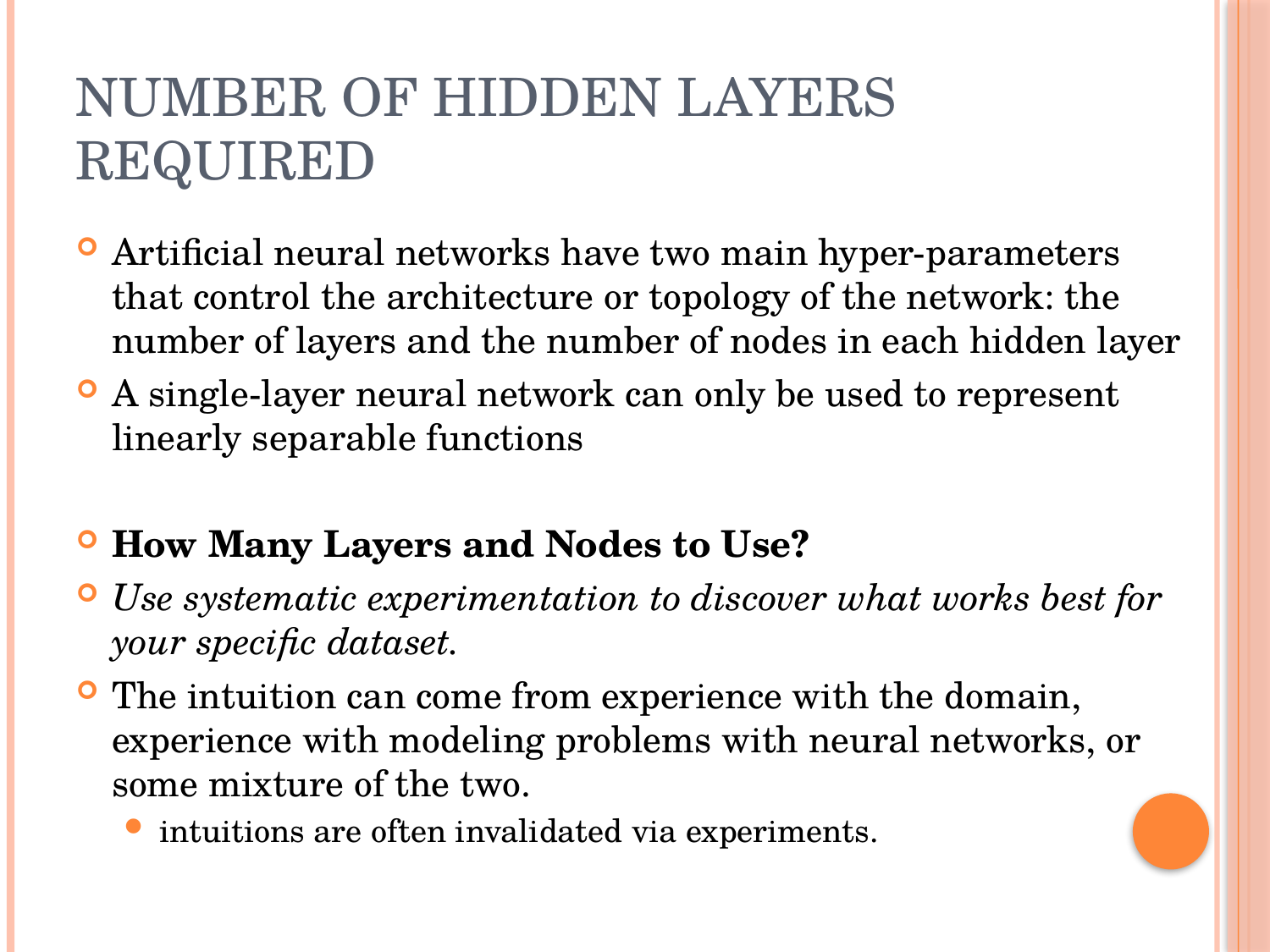

# number of hidden layers required
Artificial neural networks have two main hyper-parameters that control the architecture or topology of the network: the number of layers and the number of nodes in each hidden layer
A single-layer neural network can only be used to represent linearly separable functions

How Many Layers and Nodes to Use?
Use systematic experimentation to discover what works best for your specific dataset.
The intuition can come from experience with the domain, experience with modeling problems with neural networks, or some mixture of the two.
intuitions are often invalidated via experiments.